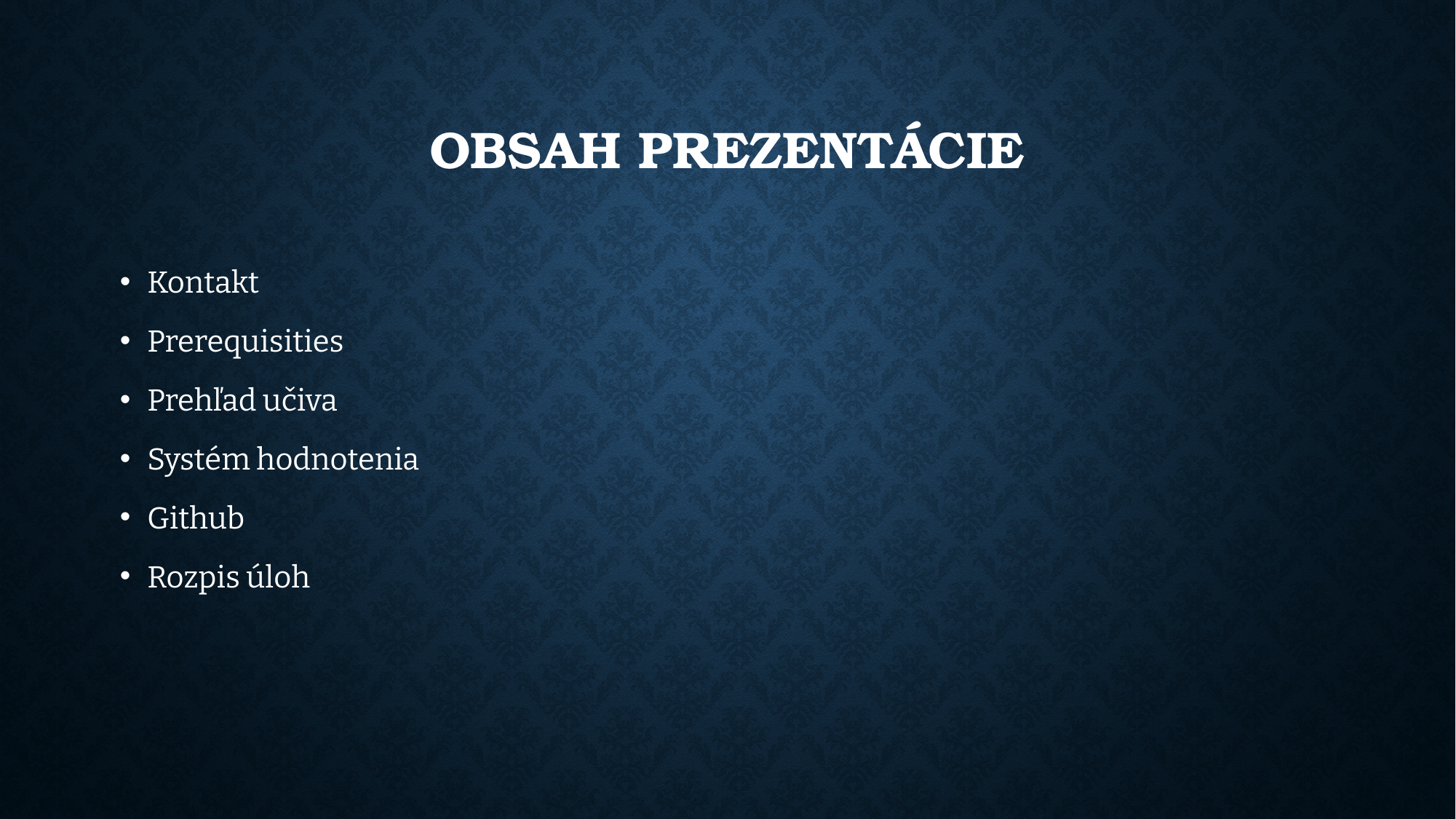

# Obsah prezentácie
Kontakt
Prerequisities
Prehľad učiva
Systém hodnotenia
Github
Rozpis úloh